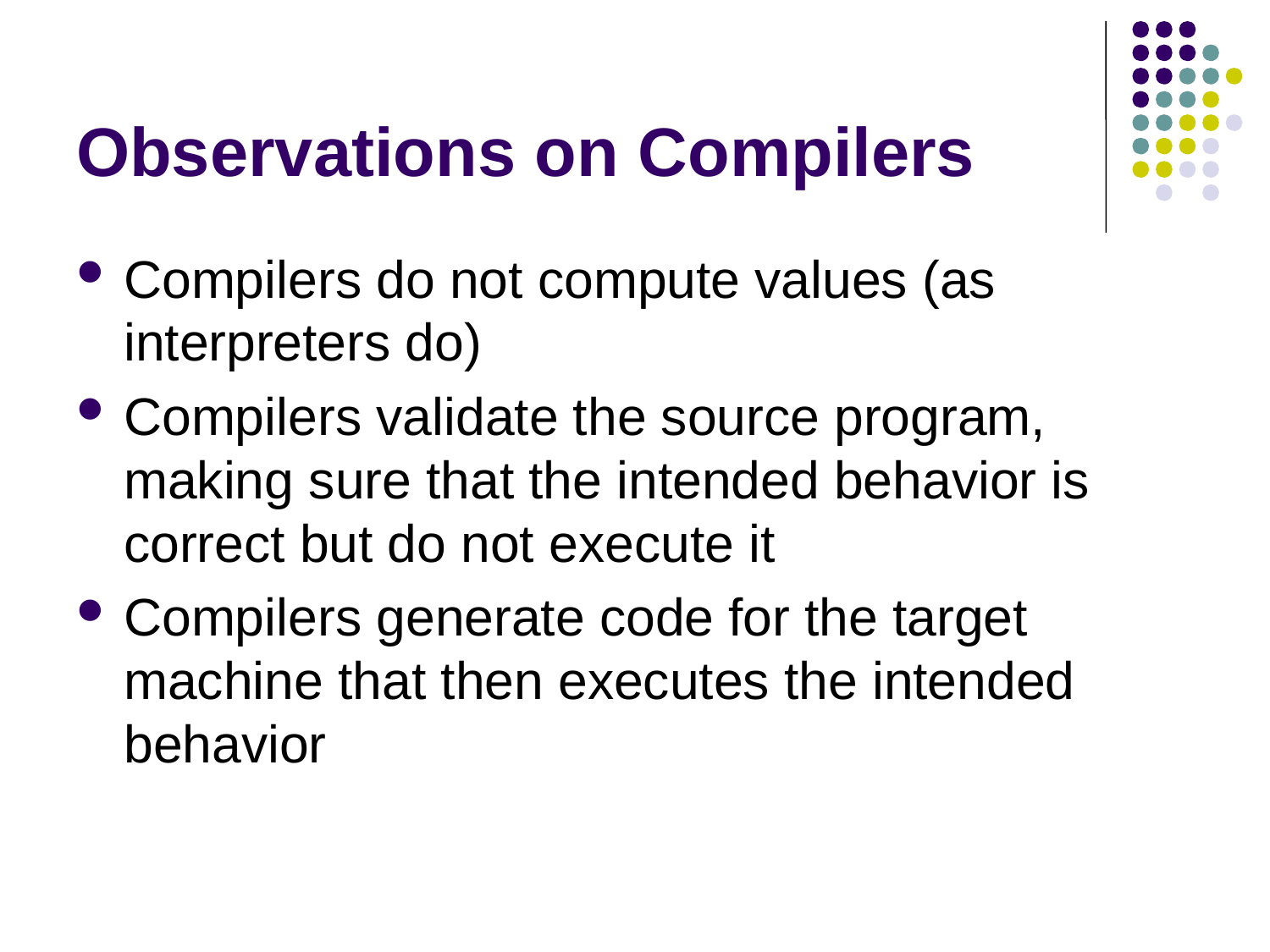

# Observations on Compilers
Compilers do not compute values (as interpreters do)
Compilers validate the source program, making sure that the intended behavior is correct but do not execute it
Compilers generate code for the target machine that then executes the intended behavior